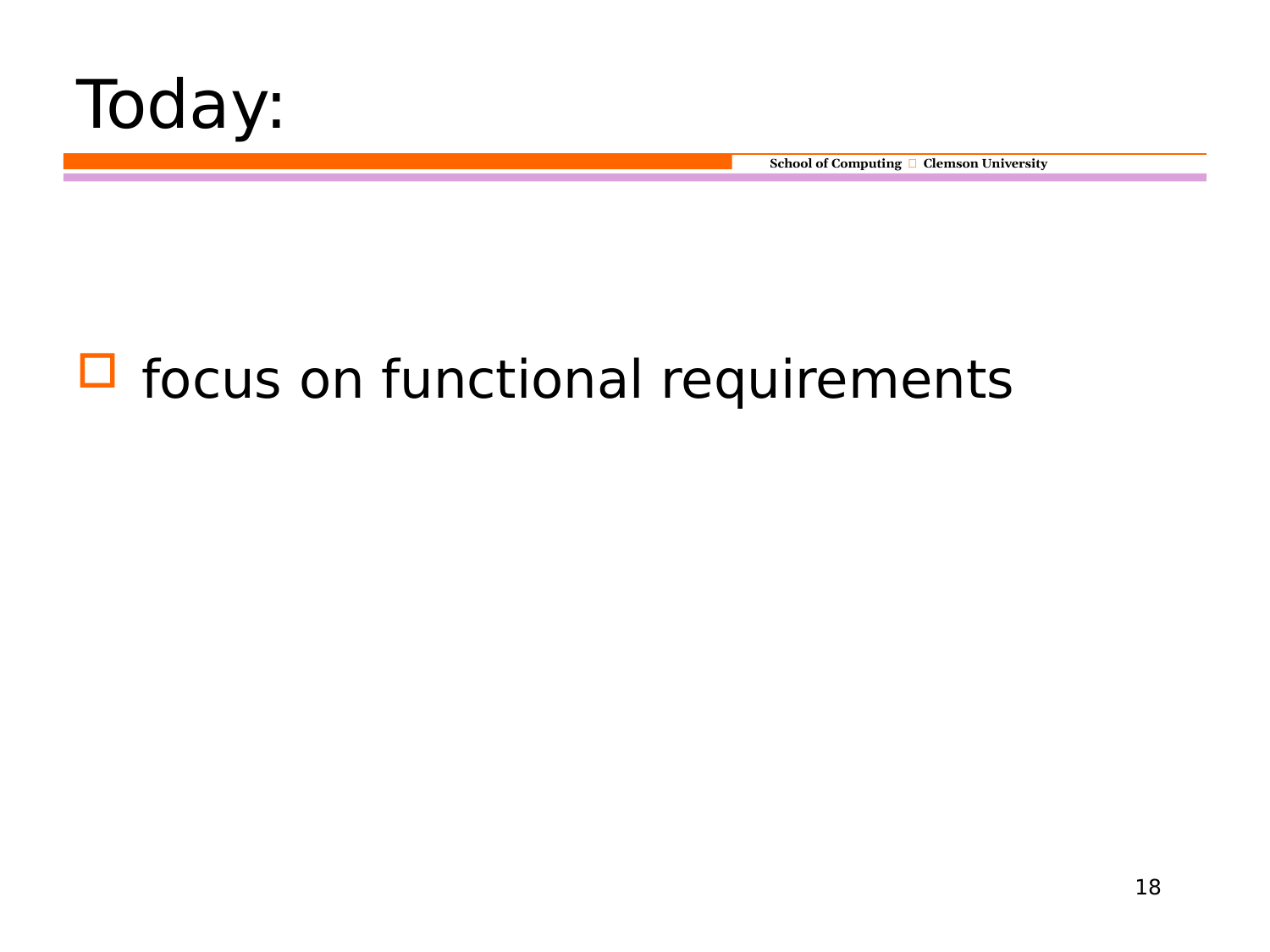

# Today:

focus on functional requirements
18